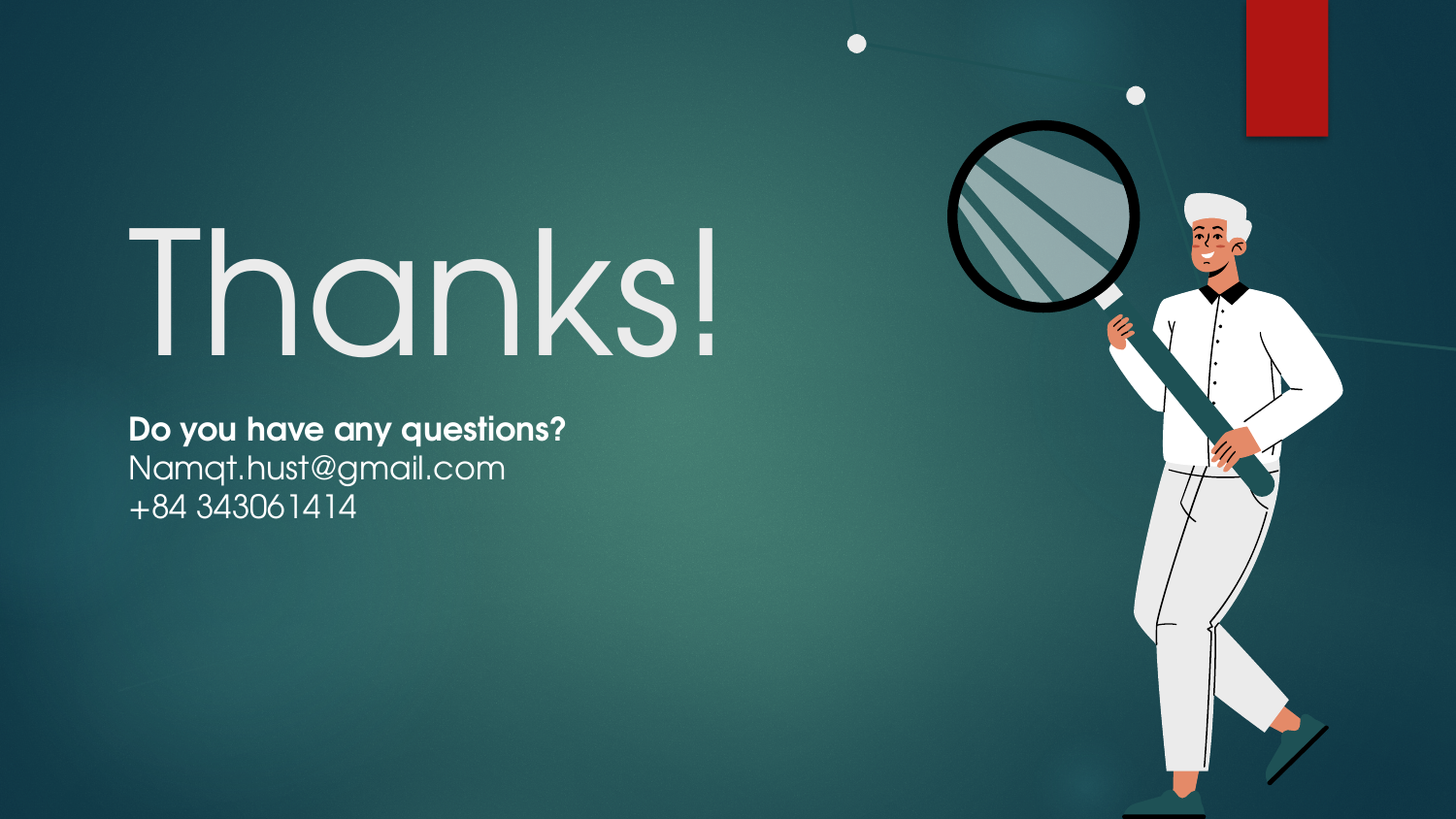

# Thanks!
Do you have any questions?
Namqt.hust@gmail.com
+84 343061414